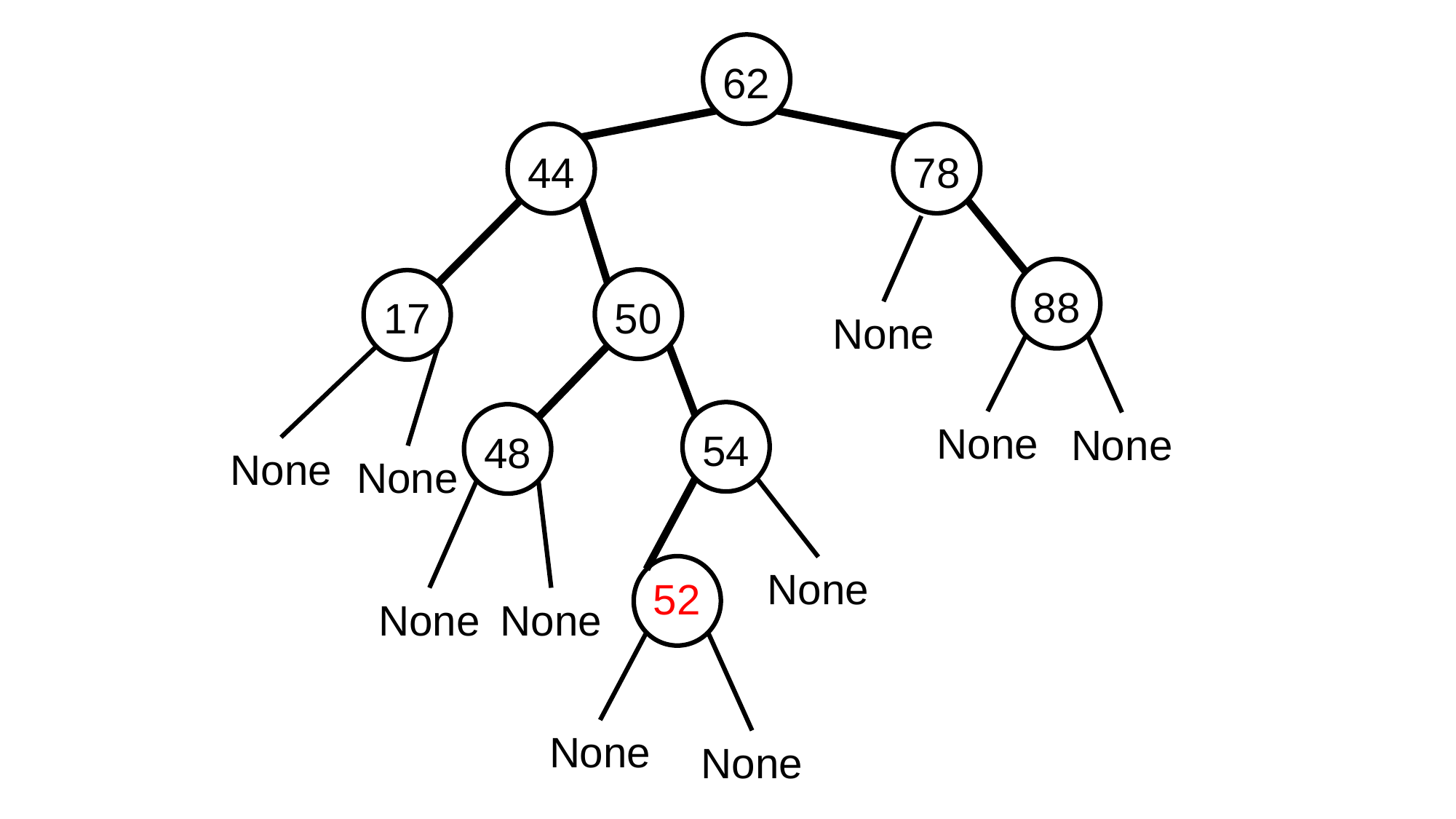

62

78

44
None

88

50

17
None
None

54
None
None

48

52
None
None
None
None
None